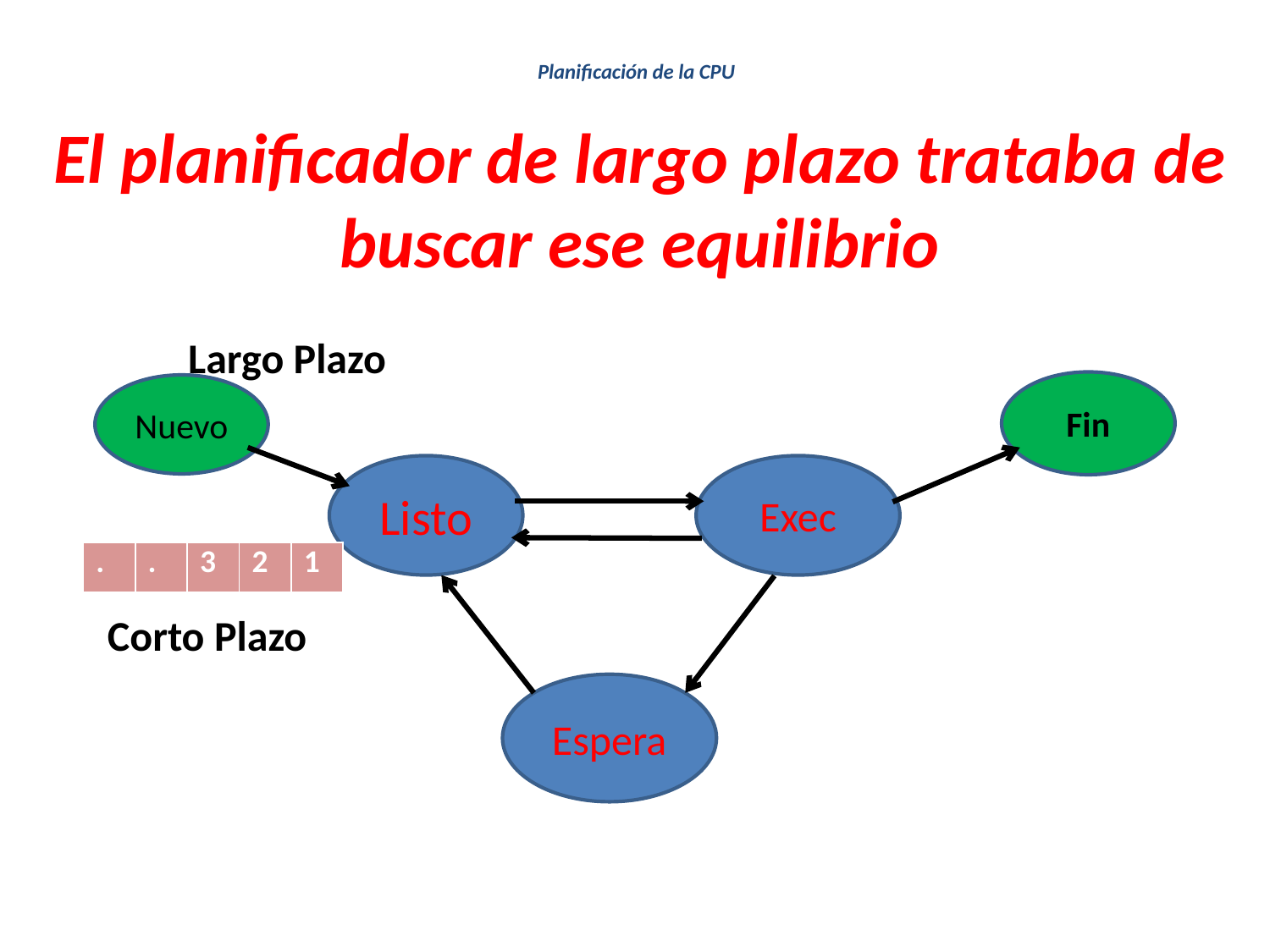

# Planificación de la CPU
El planificador de largo plazo trataba de buscar ese equilibrio

Largo Plazo
Fin
Nuevo
Listo
Exec
Espera
| . | . | 3 | 2 | 1 |
| --- | --- | --- | --- | --- |
Corto Plazo